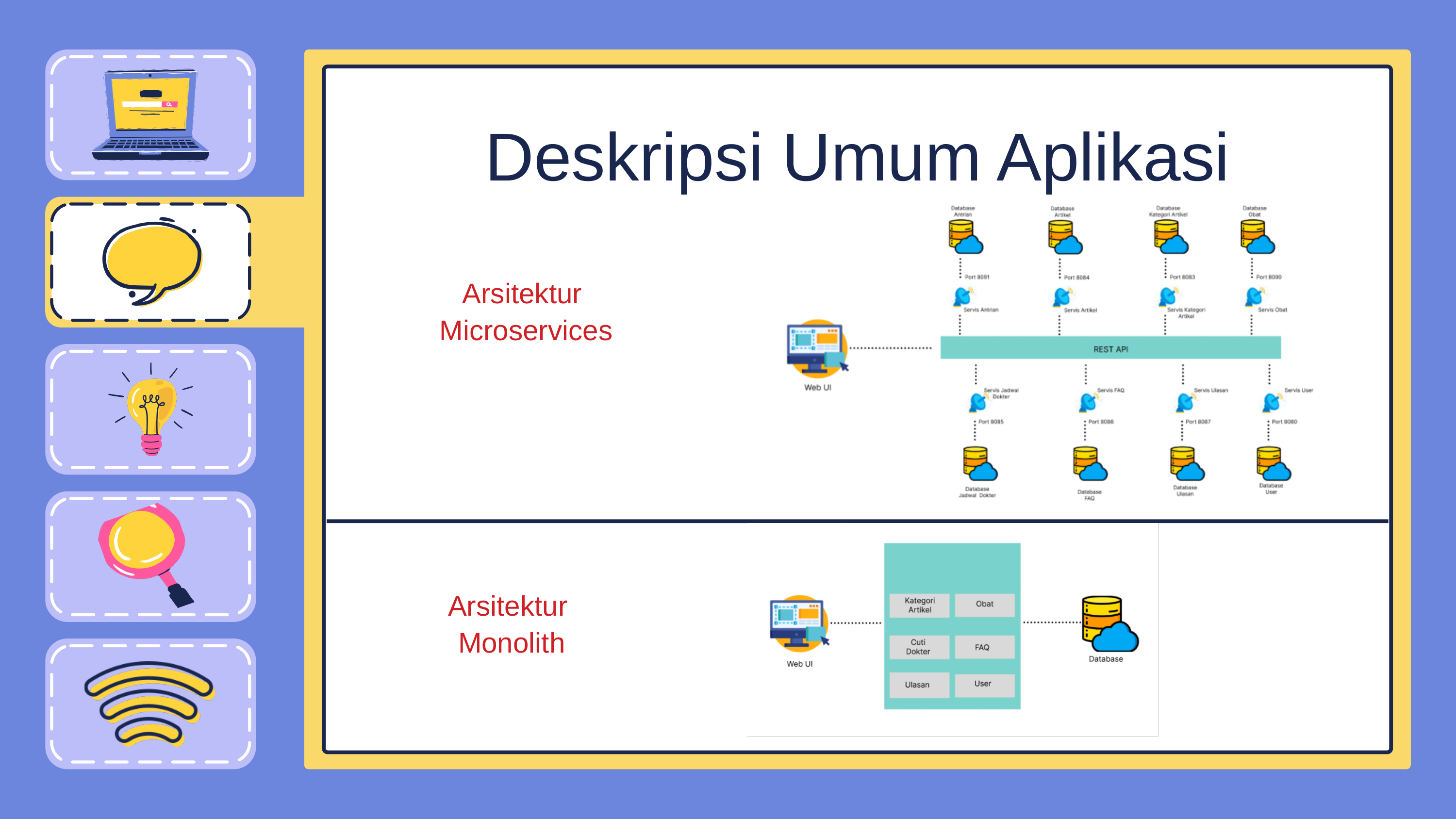

Deskripsi Umum Aplikasi

Arsitektur
Microservices

Arsitektur
Monolith